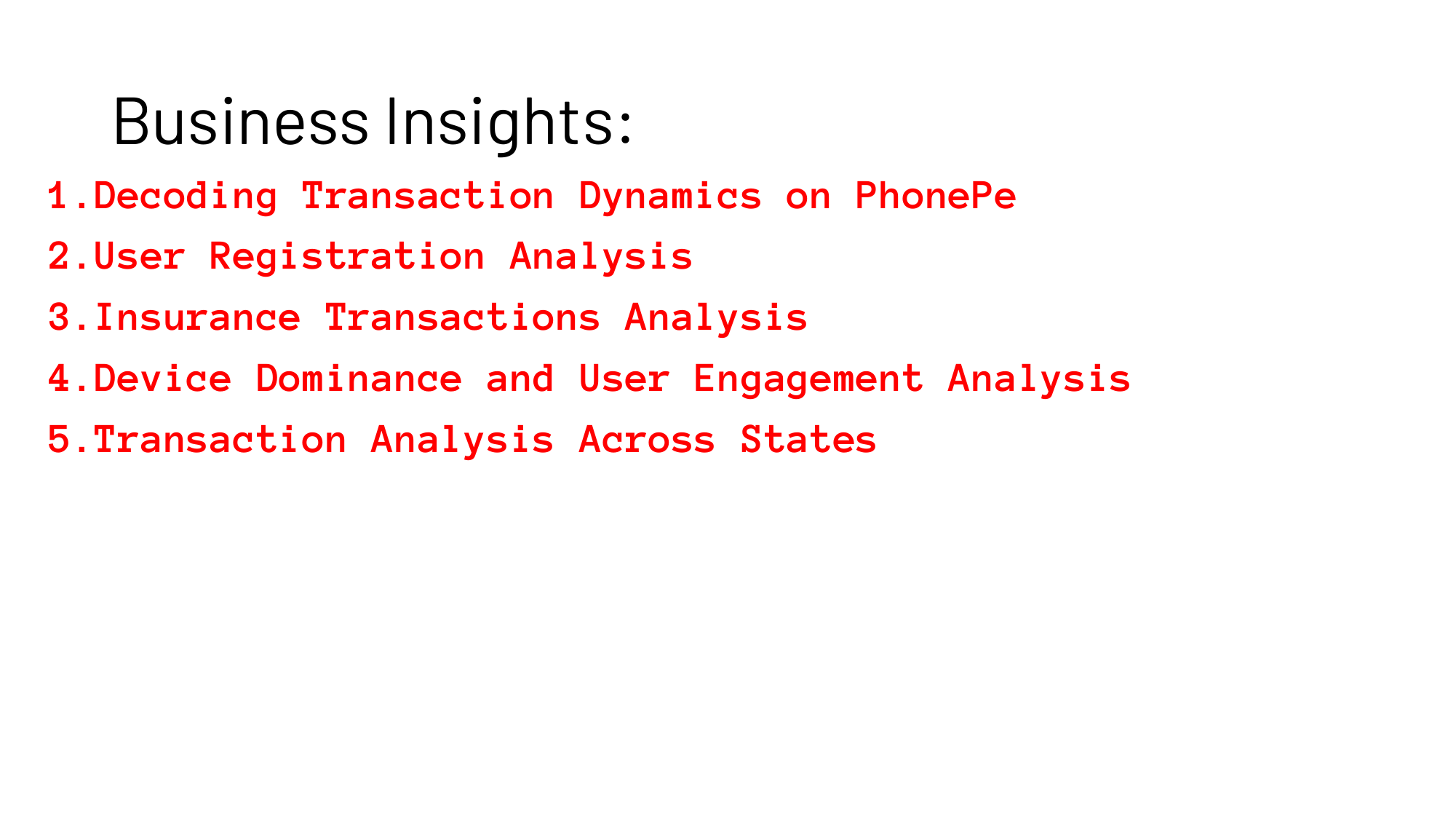

# Business Insights:
1.Decoding Transaction Dynamics on PhonePe
2.User Registration Analysis
3.Insurance Transactions Analysis
4.Device Dominance and User Engagement Analysis
5.Transaction Analysis Across States